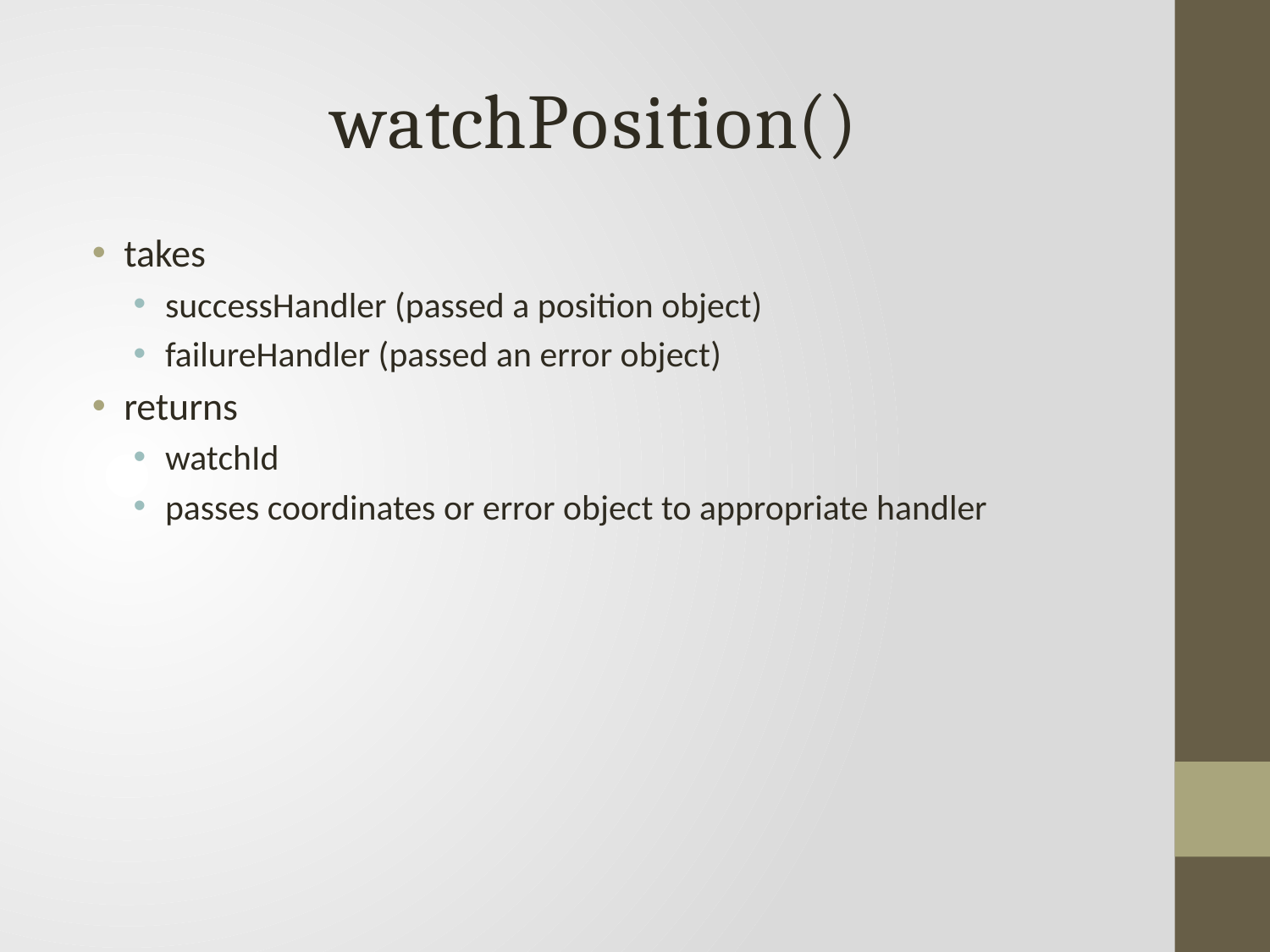

# watchPosition()
takes
successHandler (passed a position object)
failureHandler (passed an error object)
returns
watchId
passes coordinates or error object to appropriate handler